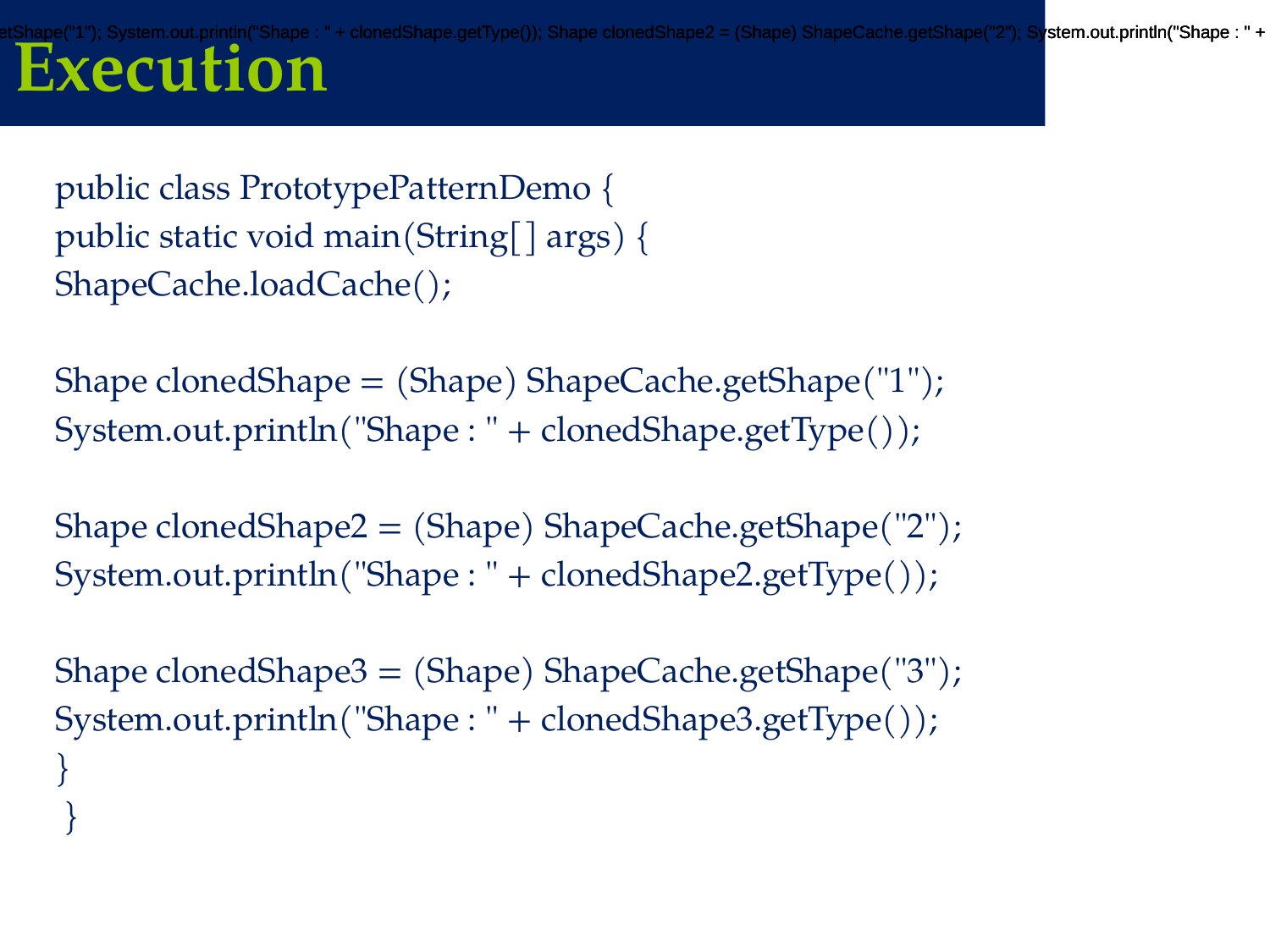

# Execution
public class PrototypePatternDemo { public static void main(String[] args) { ShapeCache.loadCache(); Shape clonedShape = (Shape) ShapeCache.getShape("1"); System.out.println("Shape : " + clonedShape.getType()); Shape clonedShape2 = (Shape) ShapeCache.getShape("2"); System.out.println("Shape : " + clonedShape2.getType()); Shape clonedShape3 = (Shape) ShapeCache.getShape("3"); System.out.println("Shape : " + clonedShape3.getType()); } }
public class PrototypePatternDemo { public static void main(String[] args) { ShapeCache.loadCache(); Shape clonedShape = (Shape) ShapeCache.getShape("1"); System.out.println("Shape : " + clonedShape.getType()); Shape clonedShape2 = (Shape) ShapeCache.getShape("2"); System.out.println("Shape : " + clonedShape2.getType()); Shape clonedShape3 = (Shape) ShapeCache.getShape("3"); System.out.println("Shape : " + clonedShape3.getType()); } }
public class PrototypePatternDemo { public static void main(String[] args) { ShapeCache.loadCache(); Shape clonedShape = (Shape) ShapeCache.getShape("1"); System.out.println("Shape : " + clonedShape.getType()); Shape clonedShape2 = (Shape) ShapeCache.getShape("2"); System.out.println("Shape : " + clonedShape2.getType()); Shape clonedShape3 = (Shape) ShapeCache.getShape("3"); System.out.println("Shape : " + clonedShape3.getType()); } }
public class PrototypePatternDemo {
public static void main(String[] args) {
ShapeCache.loadCache();

Shape clonedShape = (Shape) ShapeCache.getShape("1");
System.out.println("Shape : " + clonedShape.getType());

Shape clonedShape2 = (Shape) ShapeCache.getShape("2");
System.out.println("Shape : " + clonedShape2.getType());

Shape clonedShape3 = (Shape) ShapeCache.getShape("3");
System.out.println("Shape : " + clonedShape3.getType());
}
 }